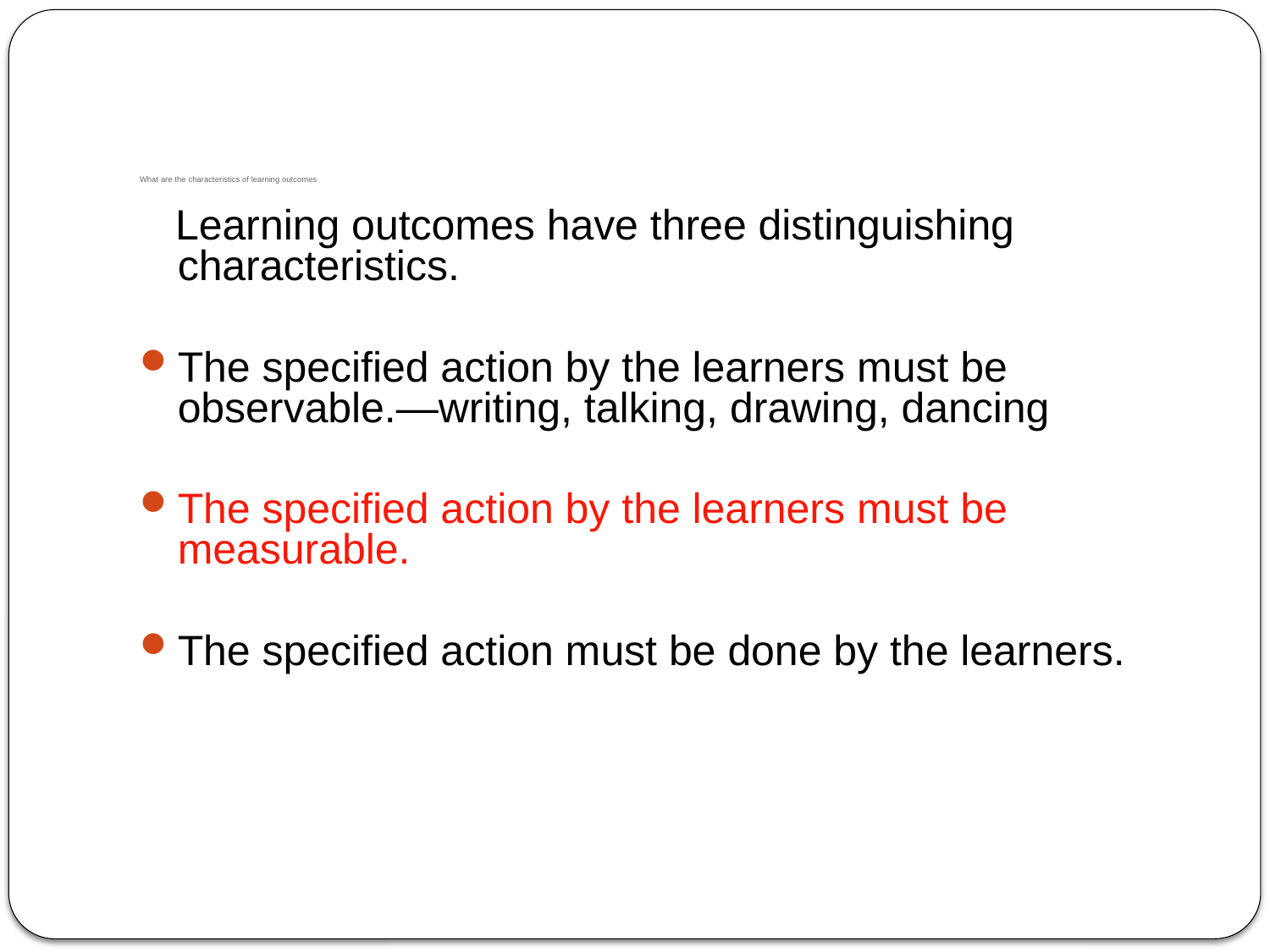

# What are the characteristics of learning outcomes
   Learning outcomes have three distinguishing characteristics.

The specified action by the learners must be observable.—writing, talking, drawing, dancing

The specified action by the learners must be measurable.

The specified action must be done by the learners.